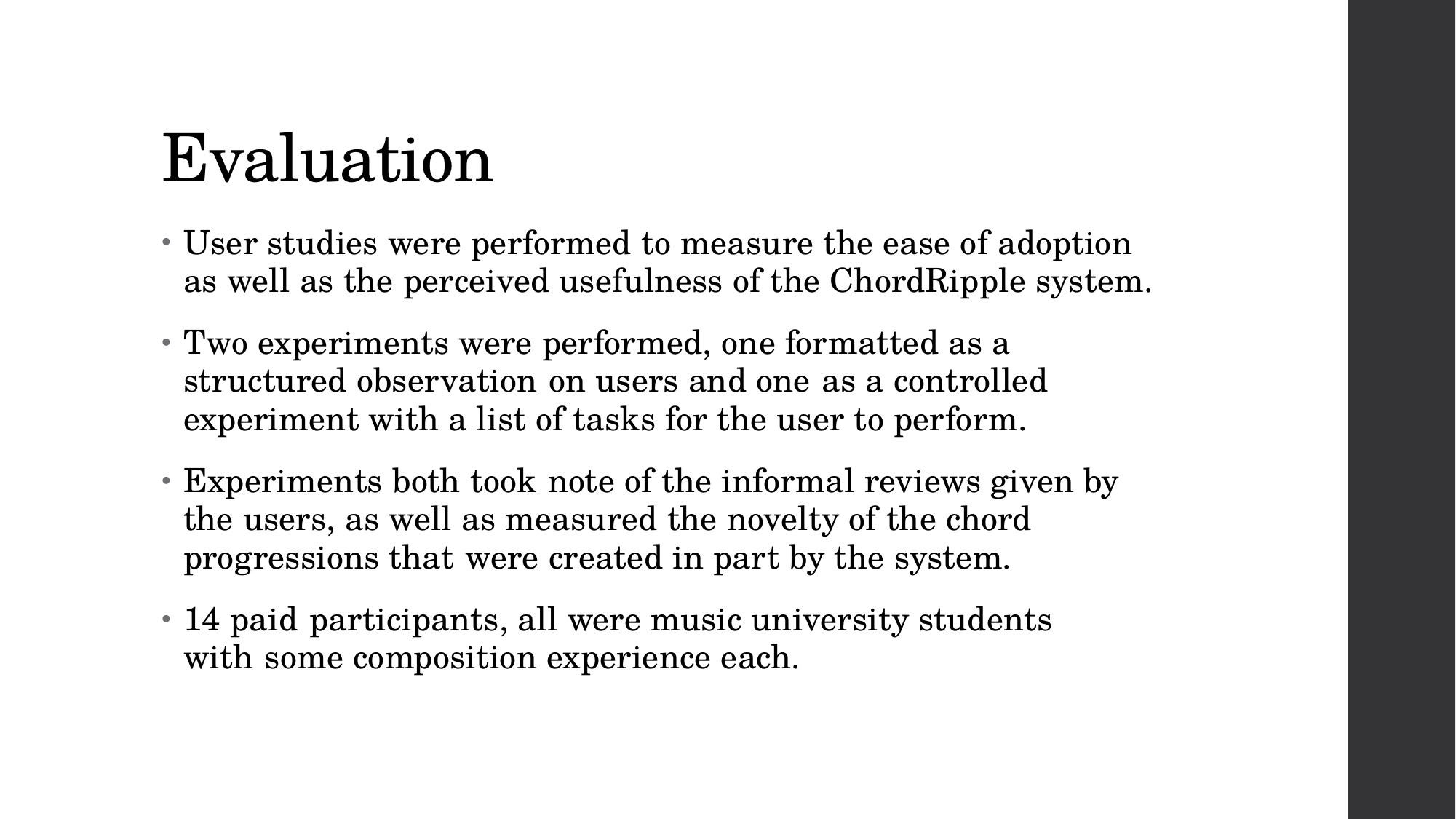

# Evaluation
User studies were performed to measure the ease of adoption as well as the perceived usefulness of the ChordRipple system.
Two experiments were performed, one formatted as a structured observation on users and one as a controlled experiment with a list of tasks for the user to perform.
Experiments both took note of the informal reviews given by the users, as well as measured the novelty of the chord progressions that were created in part by the system.
14 paid participants, all were music university students with some composition experience each.